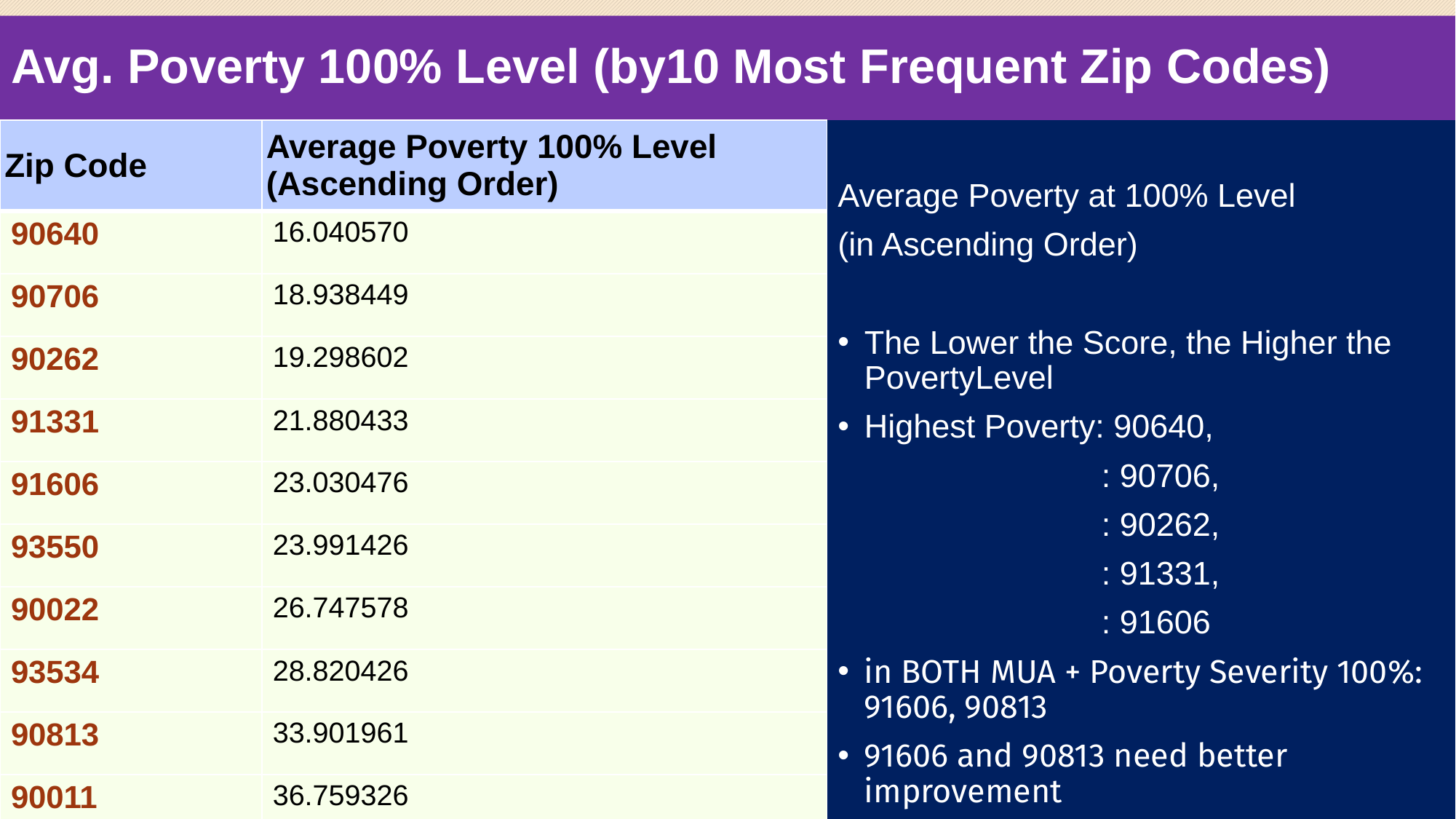

# Avg. Poverty 100% Level (by10 Most Frequent Zip Codes)
| Zip Code | Average Poverty 100% Level (Ascending Order) |
| --- | --- |
| 90640 | 16.040570 |
| 90706 | 18.938449 |
| 90262 | 19.298602 |
| 91331 | 21.880433 |
| 91606 | 23.030476 |
| 93550 | 23.991426 |
| 90022 | 26.747578 |
| 93534 | 28.820426 |
| 90813 | 33.901961 |
| 90011 | 36.759326 |

Average Poverty at 100% Level
(in Ascending Order)

The Lower the Score, the Higher the PovertyLevel
Highest Poverty: 90640,
                             : 90706,
                             : 90262,
                             : 91331,
                             : 91606
in BOTH MUA + Poverty Severity 100%: 91606, 90813
91606 and 90813 need better improvement